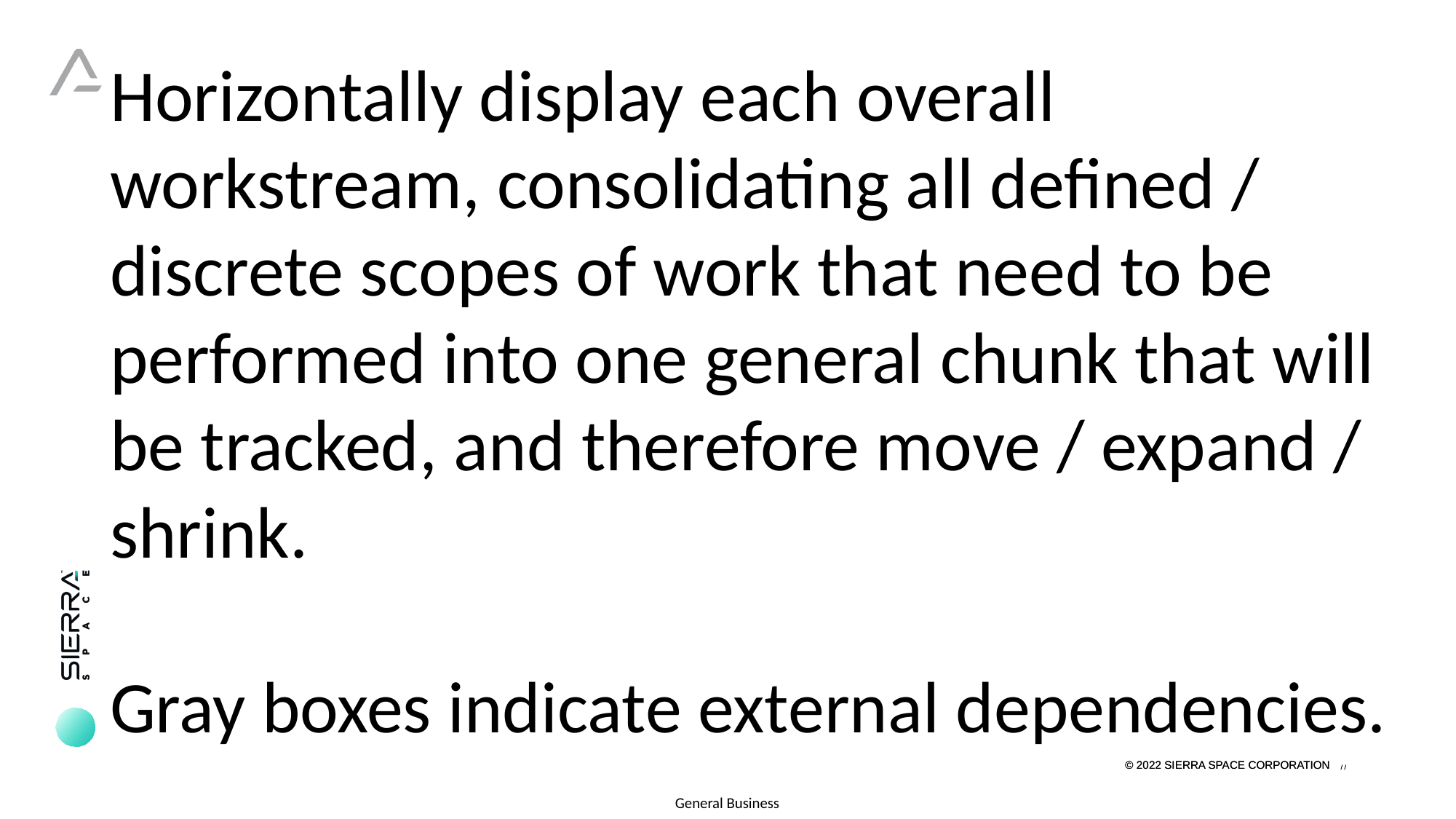

Horizontally display each overall workstream, consolidating all defined / discrete scopes of work that need to be performed into one general chunk that will be tracked, and therefore move / expand / shrink.

Gray boxes indicate external dependencies.